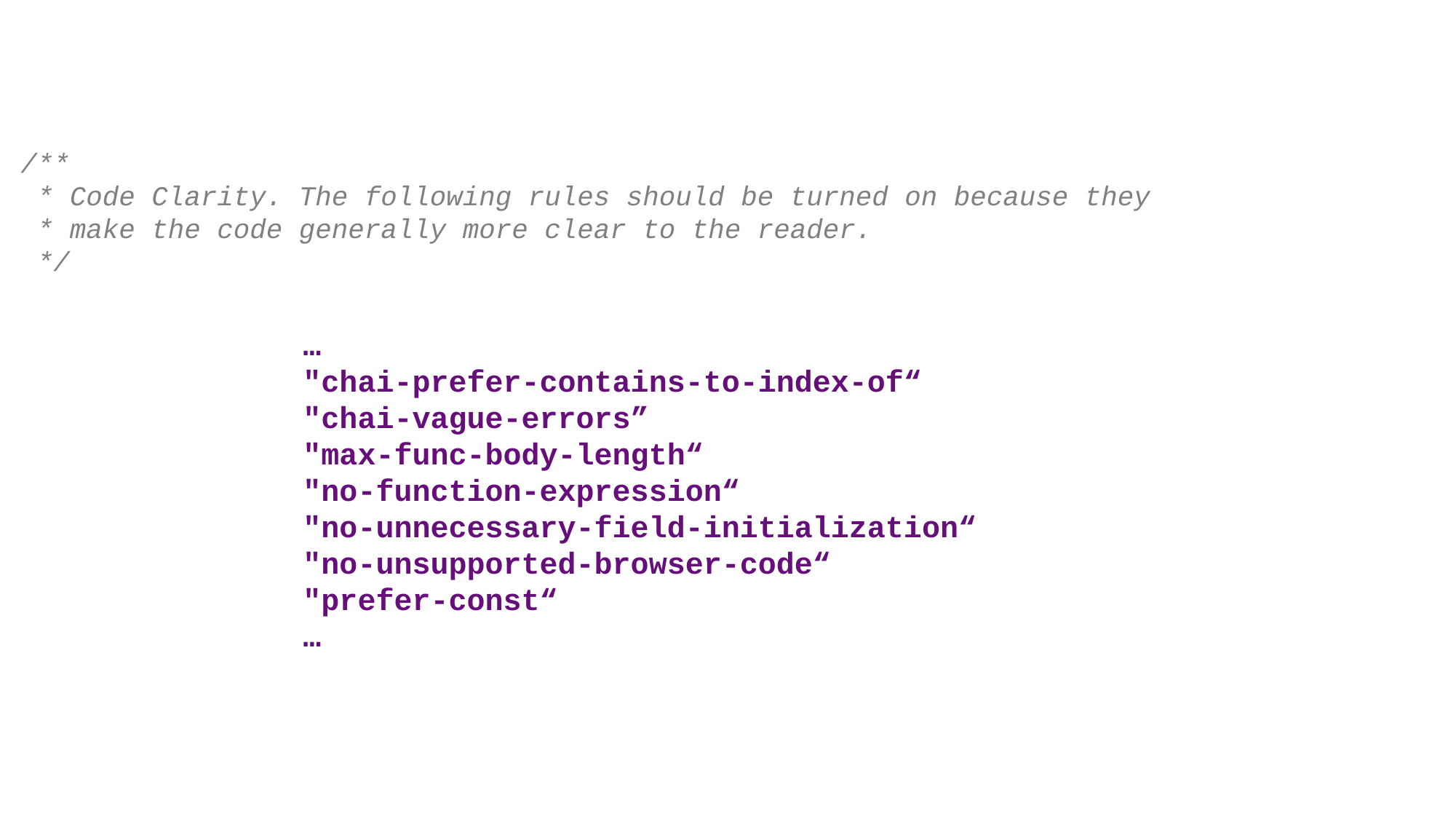

/**
 * Code Clarity. The following rules should be turned on because they
 * make the code generally more clear to the reader.
 */
…
"chai-prefer-contains-to-index-of“
"chai-vague-errors”
"max-func-body-length“
"no-function-expression“
"no-unnecessary-field-initialization“
"no-unsupported-browser-code“
"prefer-const“
…